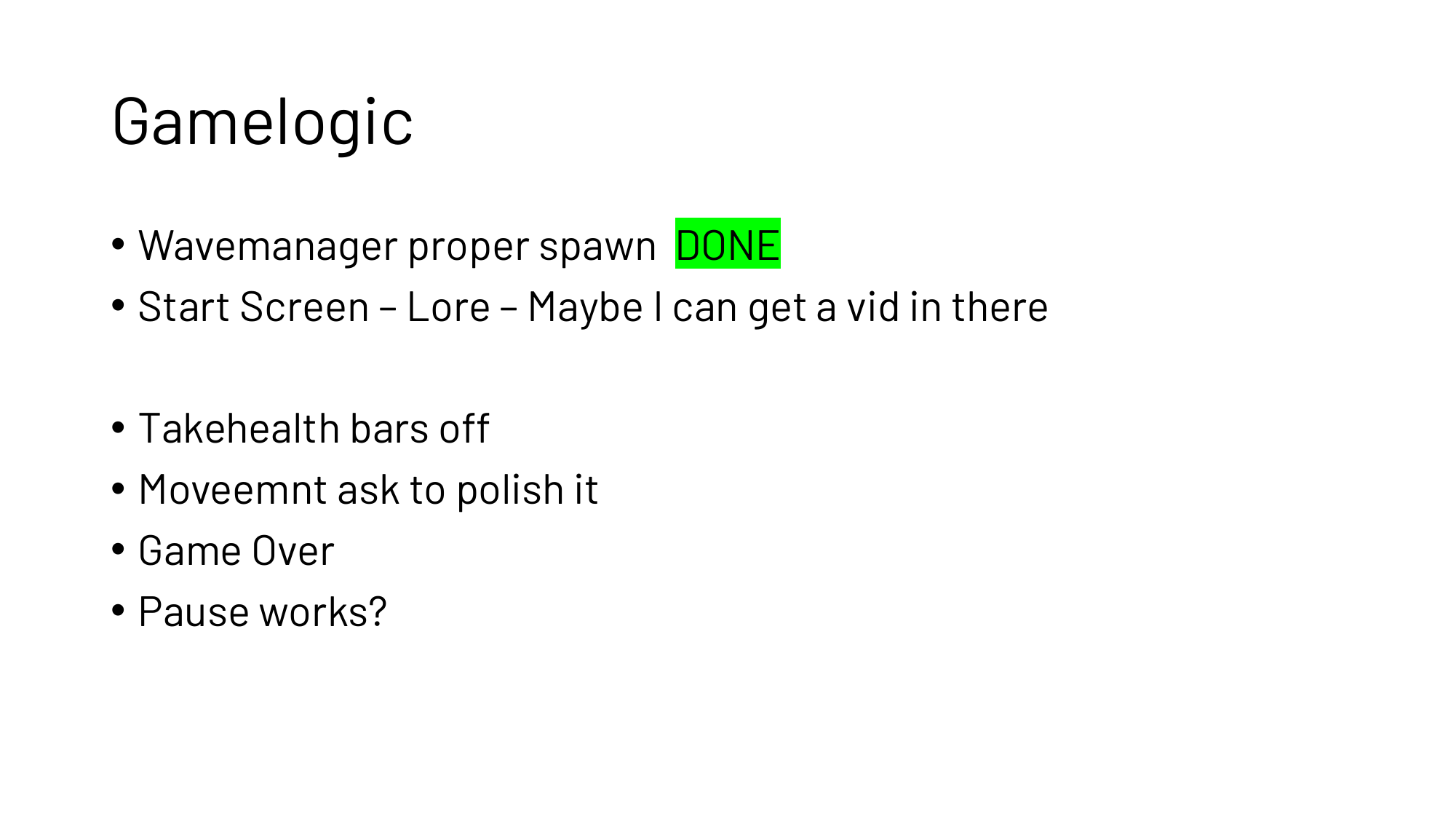

# Gamelogic
Wavemanager proper spawn  DONE
Start Screen – Lore – Maybe I can get a vid in there

Takehealth bars off
Moveemnt ask to polish it
Game Over
Pause works?